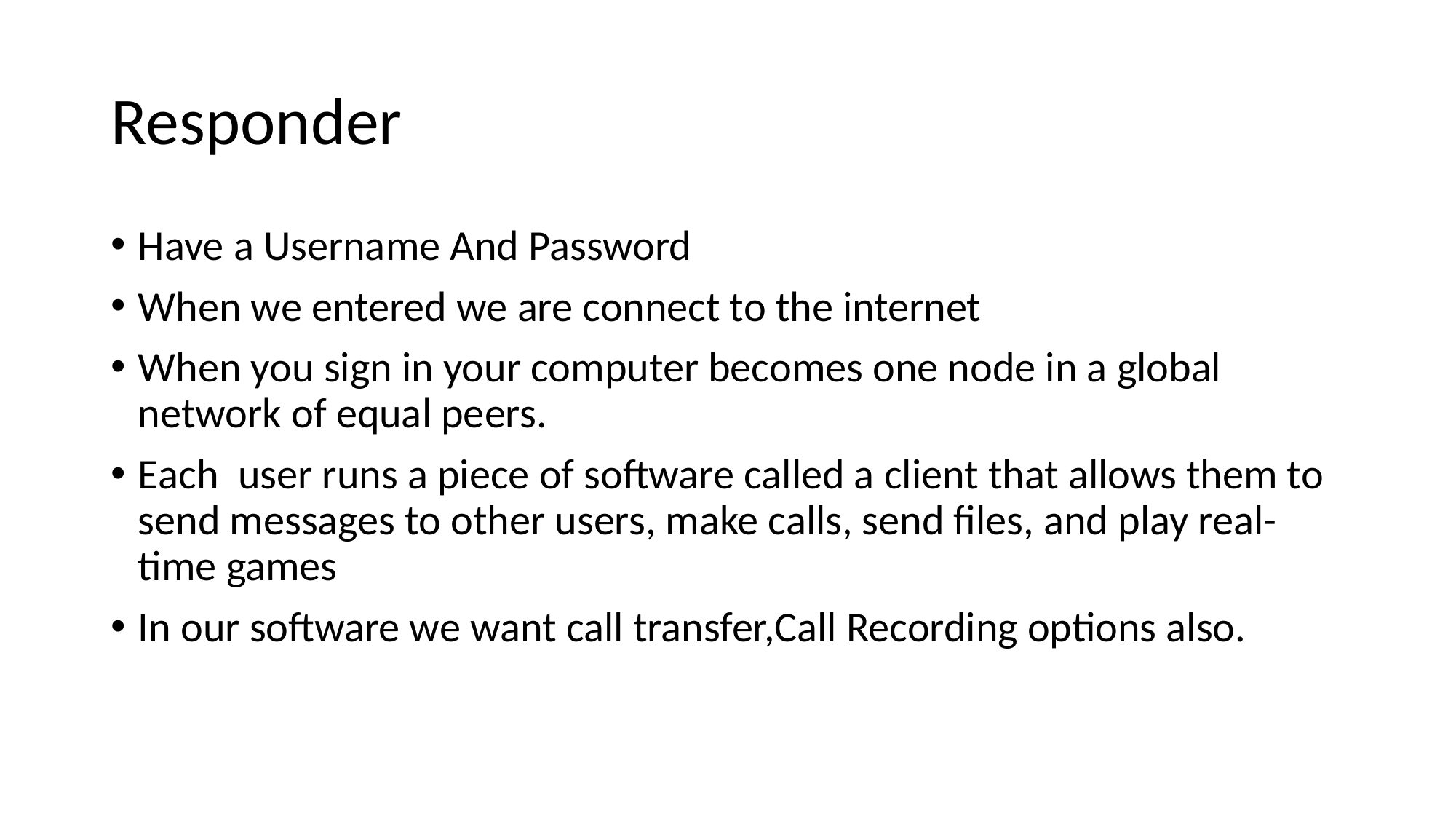

# Responder
Have a Username And Password
When we entered we are connect to the internet
When you sign in your computer becomes one node in a global network of equal peers.
Each  user runs a piece of software called a client that allows them to send messages to other users, make calls, send files, and play real-time games
In our software we want call transfer,Call Recording options also.